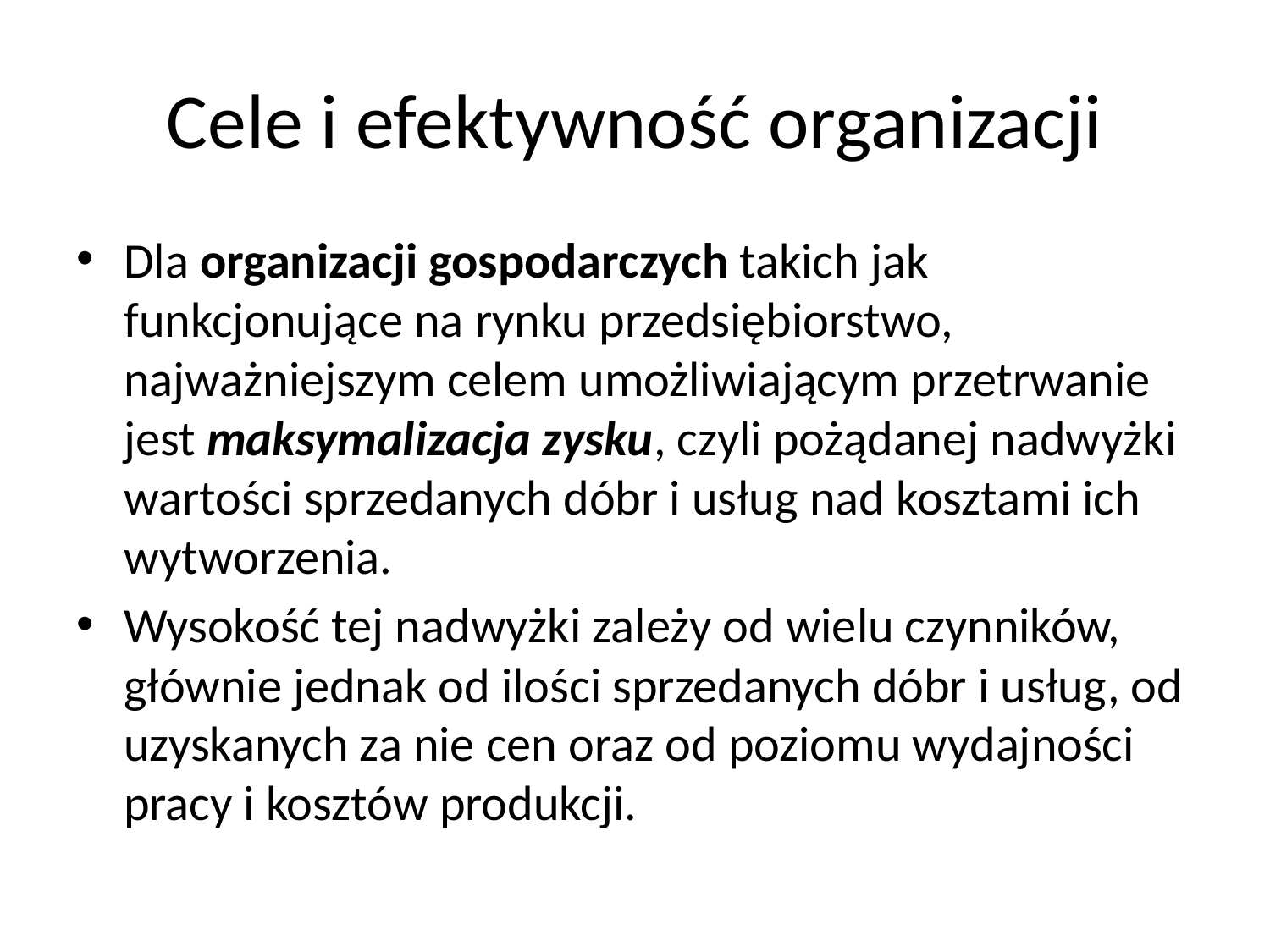

# Cele i efektywność organizacji
Dla organizacji gospodarczych takich jak funkcjonujące na rynku przedsiębiorstwo, najważniejszym celem umożliwiającym przetrwanie jest maksymalizacja zysku, czyli pożądanej nadwyżki wartości sprzedanych dóbr i usług nad kosztami ich wytworzenia.
Wysokość tej nadwyżki zależy od wielu czynników, głównie jednak od ilości sprzedanych dóbr i usług, od uzyskanych za nie cen oraz od poziomu wydajności pracy i kosztów produkcji.